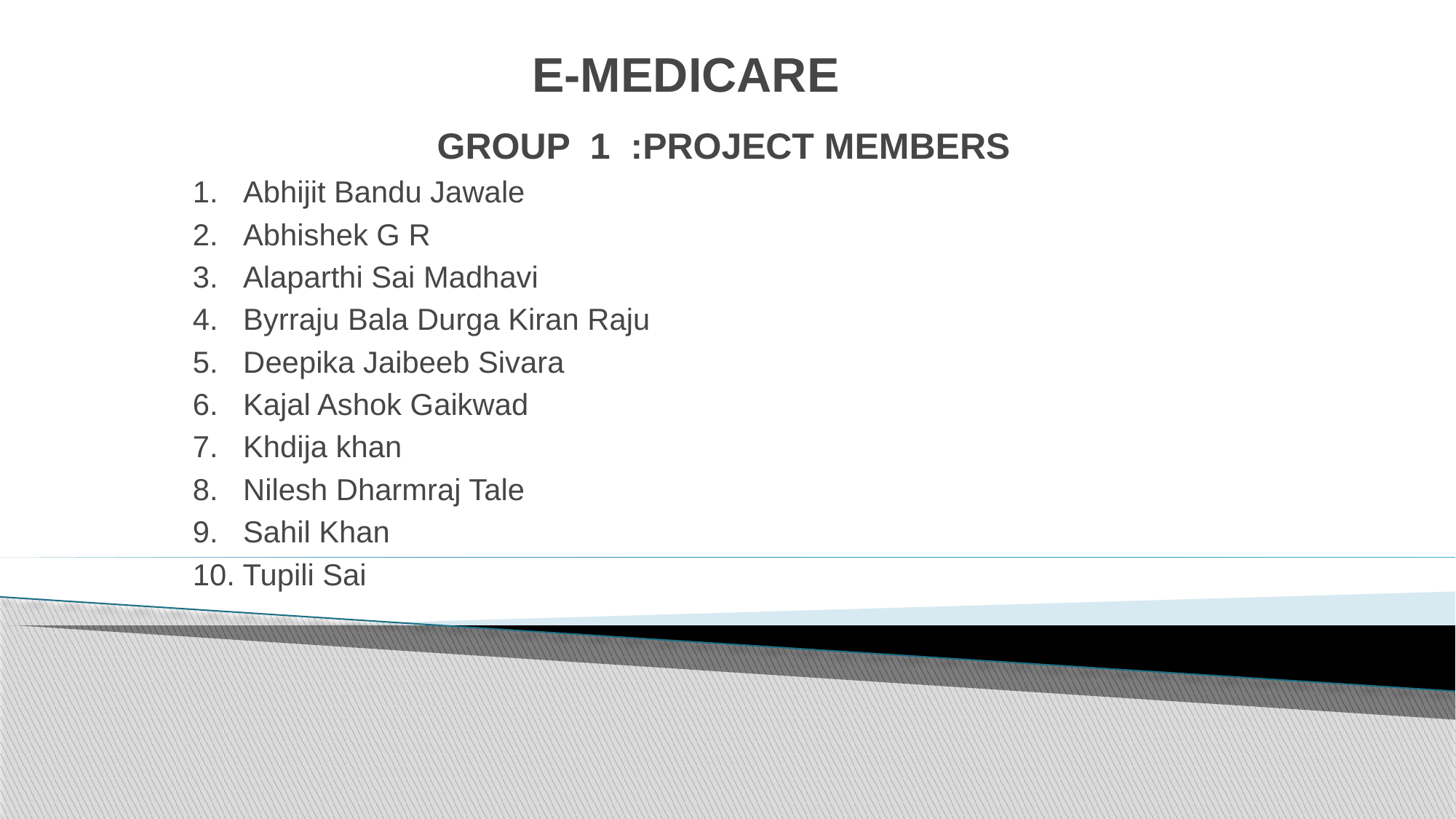

# E-MEDICARE
GROUP  1  :PROJECT MEMBERS
1.   Abhijit Bandu Jawale
2.   Abhishek G R
3.   Alaparthi Sai Madhavi
4.   Byrraju Bala Durga Kiran Raju
5.   Deepika Jaibeeb Sivara
6.   Kajal Ashok Gaikwad
7.   Khdija khan
8.   Nilesh Dharmraj Tale
9.   Sahil Khan
10. Tupili Sai